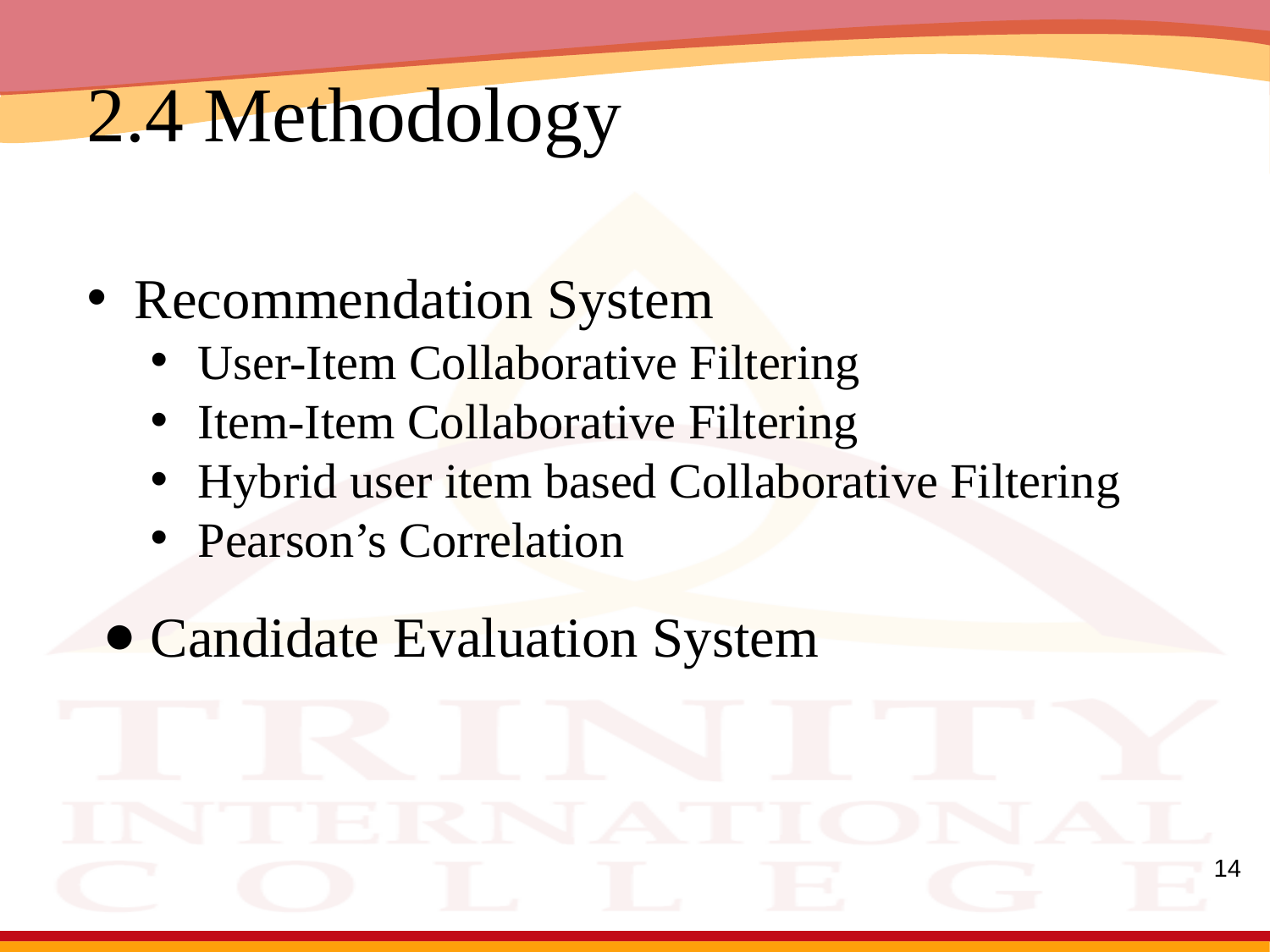

# 2.4 Methodology
Recommendation System
User-Item Collaborative Filtering
Item-Item Collaborative Filtering
Hybrid user item based Collaborative Filtering
Pearson’s Correlation
Candidate Evaluation System
14